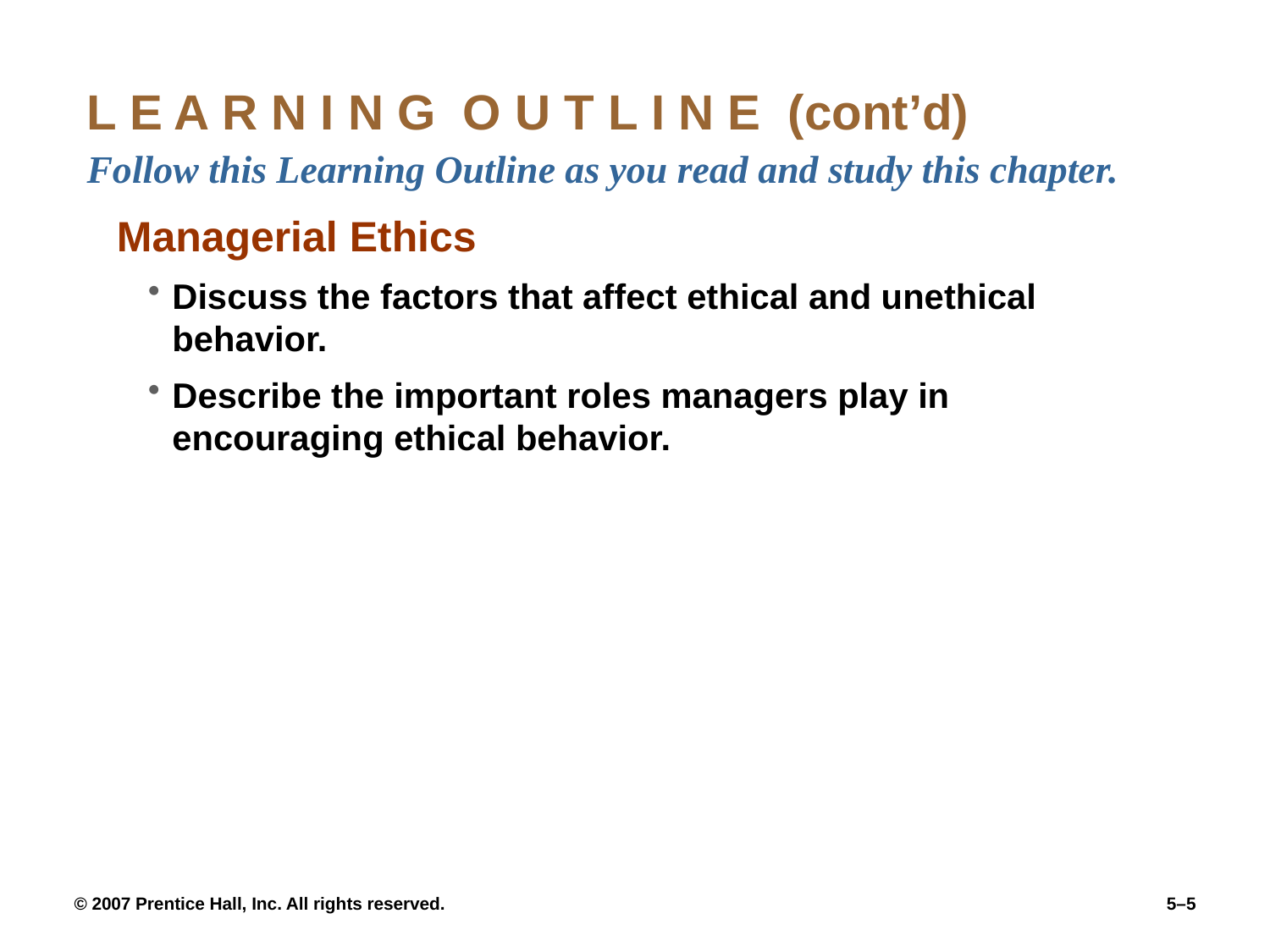

# L E A R N I N G  O U T L I N E  (cont’d) Follow this Learning Outline as you read and study this chapter.
Managerial Ethics
Discuss the factors that affect ethical and unethical behavior.
Describe the important roles managers play in encouraging ethical behavior.
© 2007 Prentice Hall, Inc. All rights reserved.
5–5